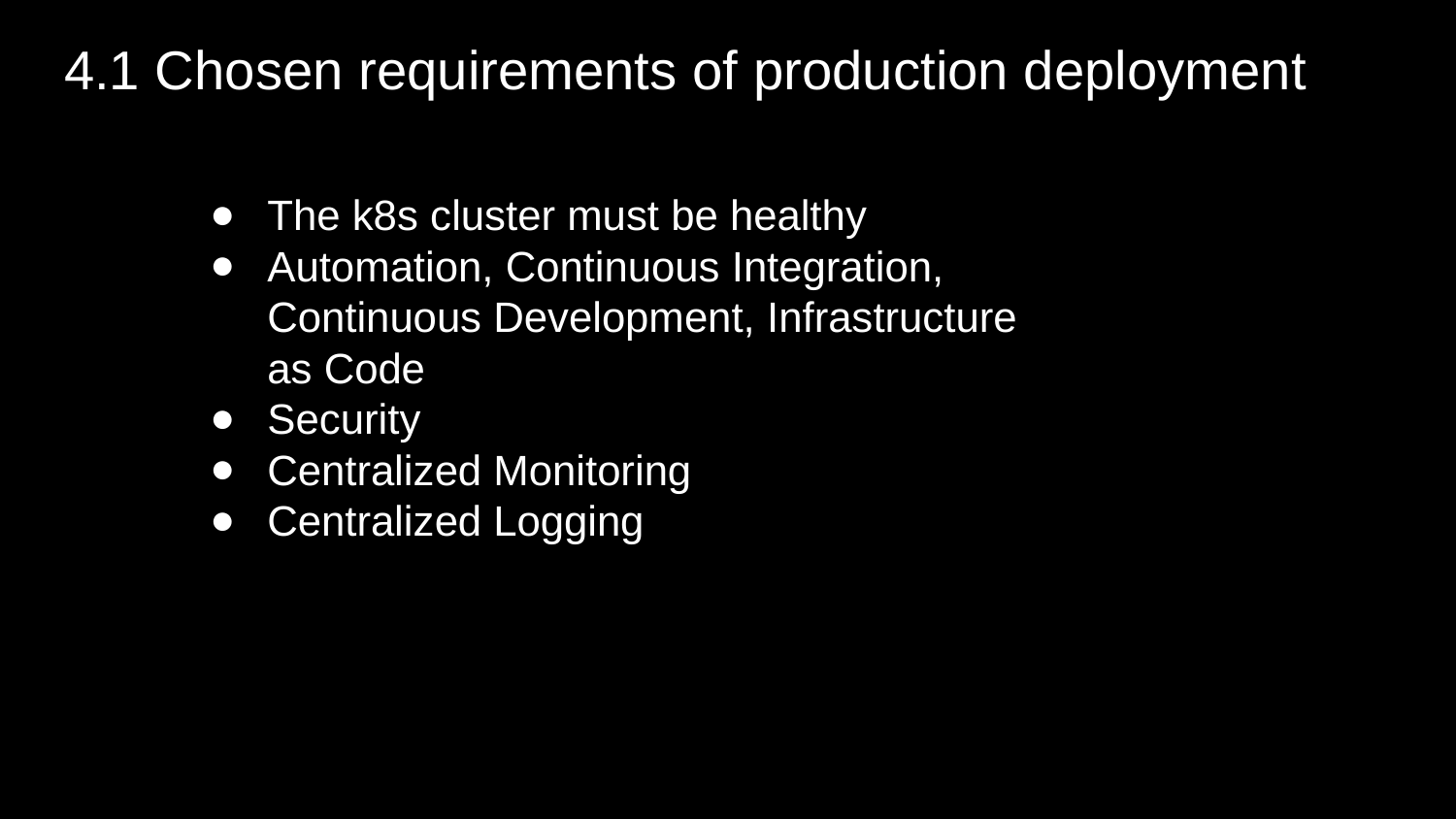

# 4.1 Chosen requirements of production deployment
The k8s cluster must be healthy
Automation, Continuous Integration, Continuous Development, Infrastructure as Code
Security
Centralized Monitoring
Centralized Logging